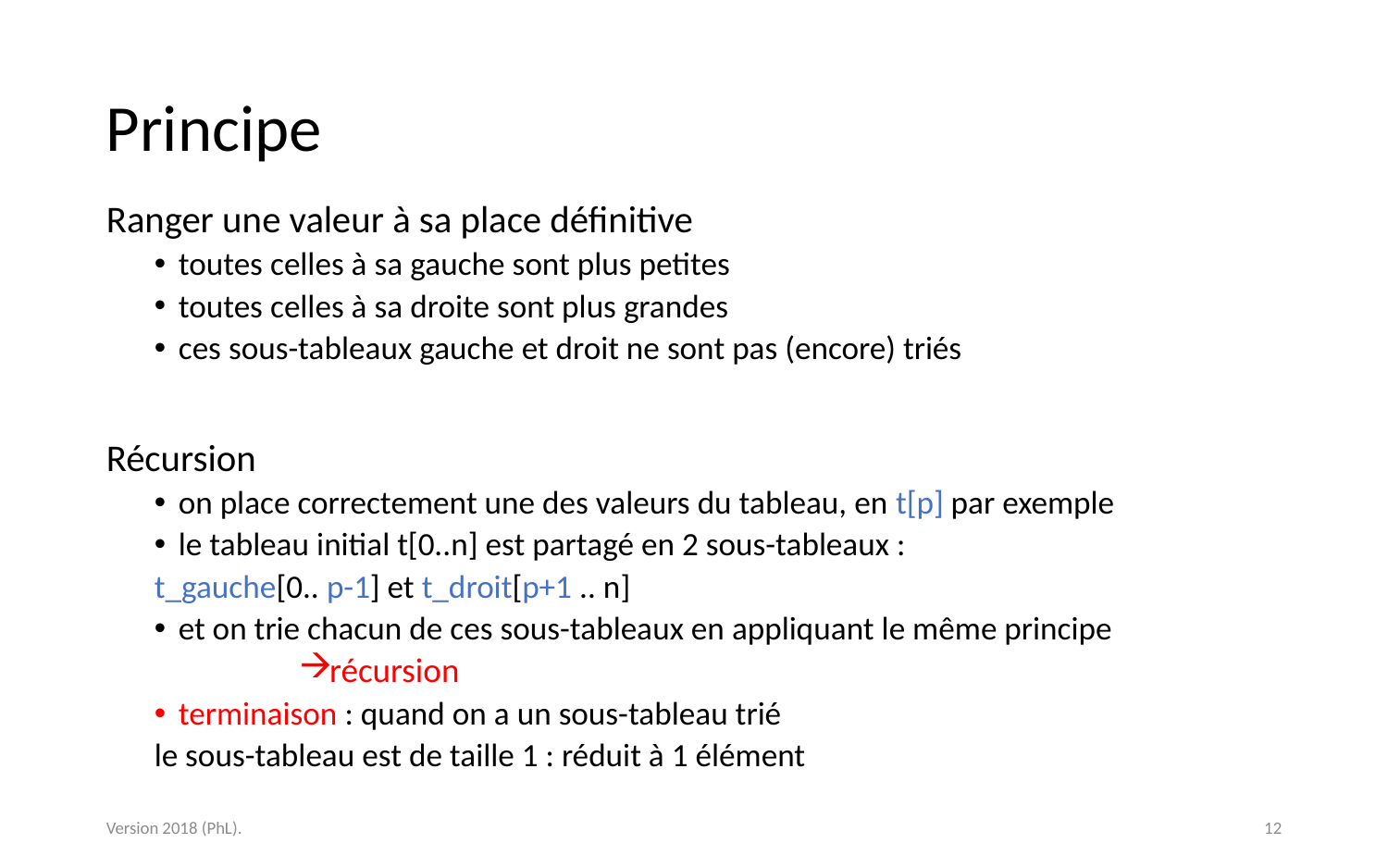

# Principe
Ranger une valeur à sa place définitive
toutes celles à sa gauche sont plus petites
toutes celles à sa droite sont plus grandes
ces sous-tableaux gauche et droit ne sont pas (encore) triés

Récursion
on place correctement une des valeurs du tableau, en t[p] par exemple
le tableau initial t[0..n] est partagé en 2 sous-tableaux :
		t_gauche[0.. p-1] et t_droit[p+1 .. n]
et on trie chacun de ces sous-tableaux en appliquant le même principe
récursion
terminaison : quand on a un sous-tableau trié
		le sous-tableau est de taille 1 : réduit à 1 élément

Version 2018 (PhL).
12